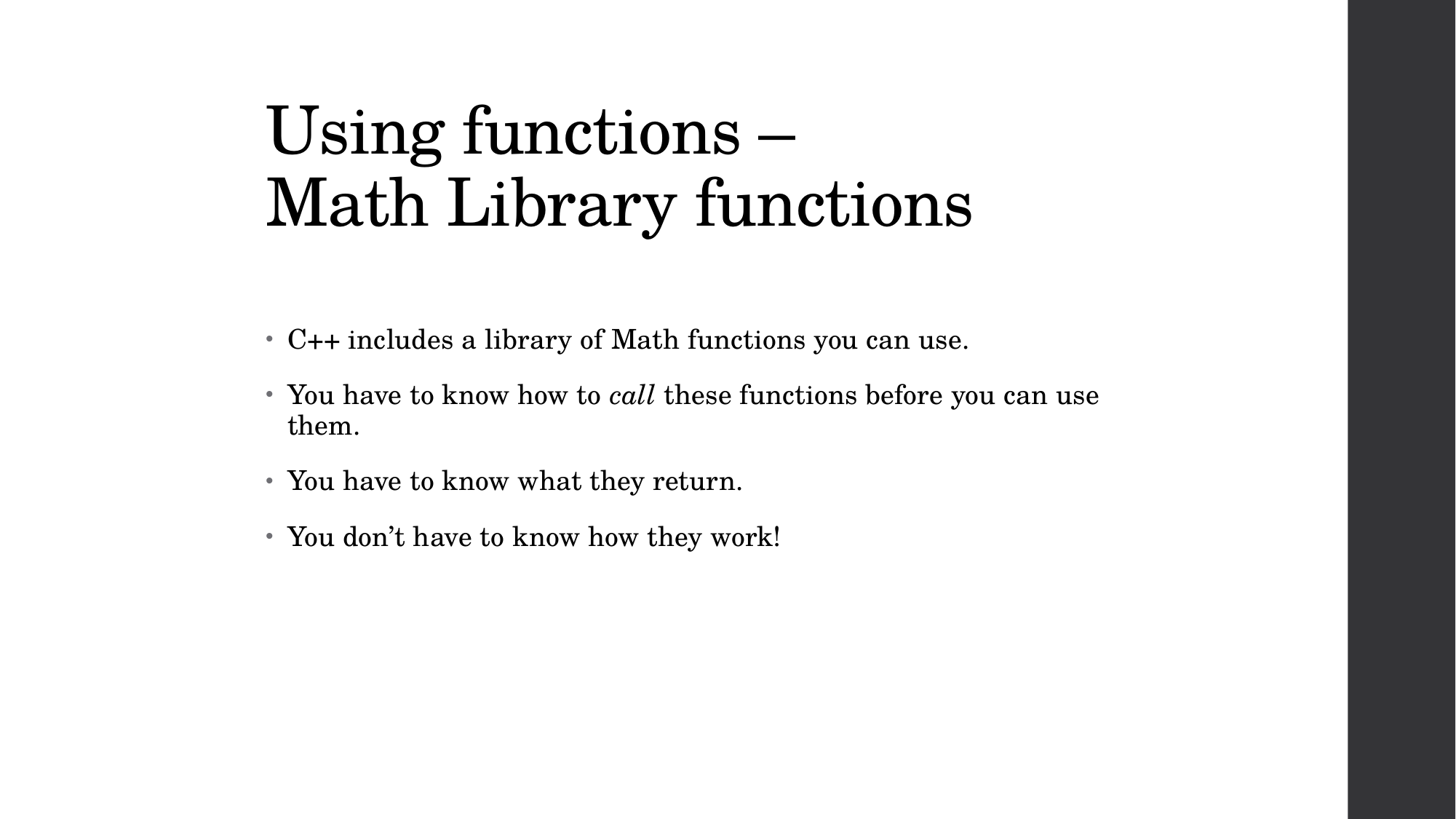

# Using functions – Math Library functions
C++ includes a library of Math functions you can use.
You have to know how to call these functions before you can use them.
You have to know what they return.
You don’t have to know how they work!